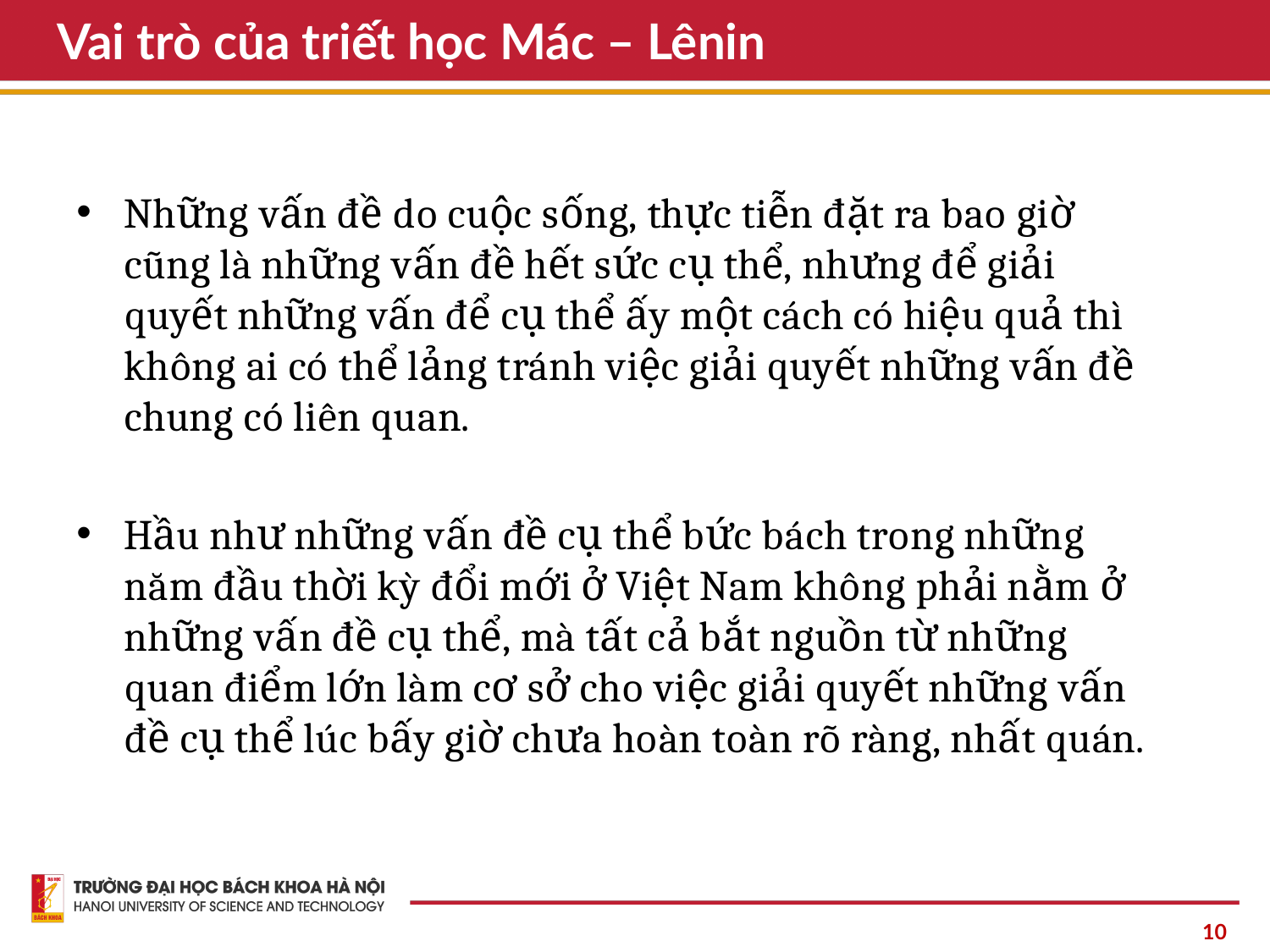

# Vai trò của triết học Mác – Lênin

Những vấn đề do cuộc sống, thực tiễn đặt ra bao giờ cũng là những vấn đề hết sức cụ thể, nhưng để giải quyết những vấn để cụ thể ấy một cách có hiệu quả thì không ai có thể lảng tránh việc giải quyết những vấn đề chung có liên quan.

Hầu như những vấn đề cụ thể bức bách trong những năm đầu thời kỳ đổi mới ở Việt Nam không phải nằm ở những vấn đề cụ thể, mà tất cả bắt nguồn từ những quan điểm lớn làm cơ sở cho việc giải quyết những vấn đề cụ thể lúc bấy giờ chưa hoàn toàn rõ ràng, nhất quán.

10